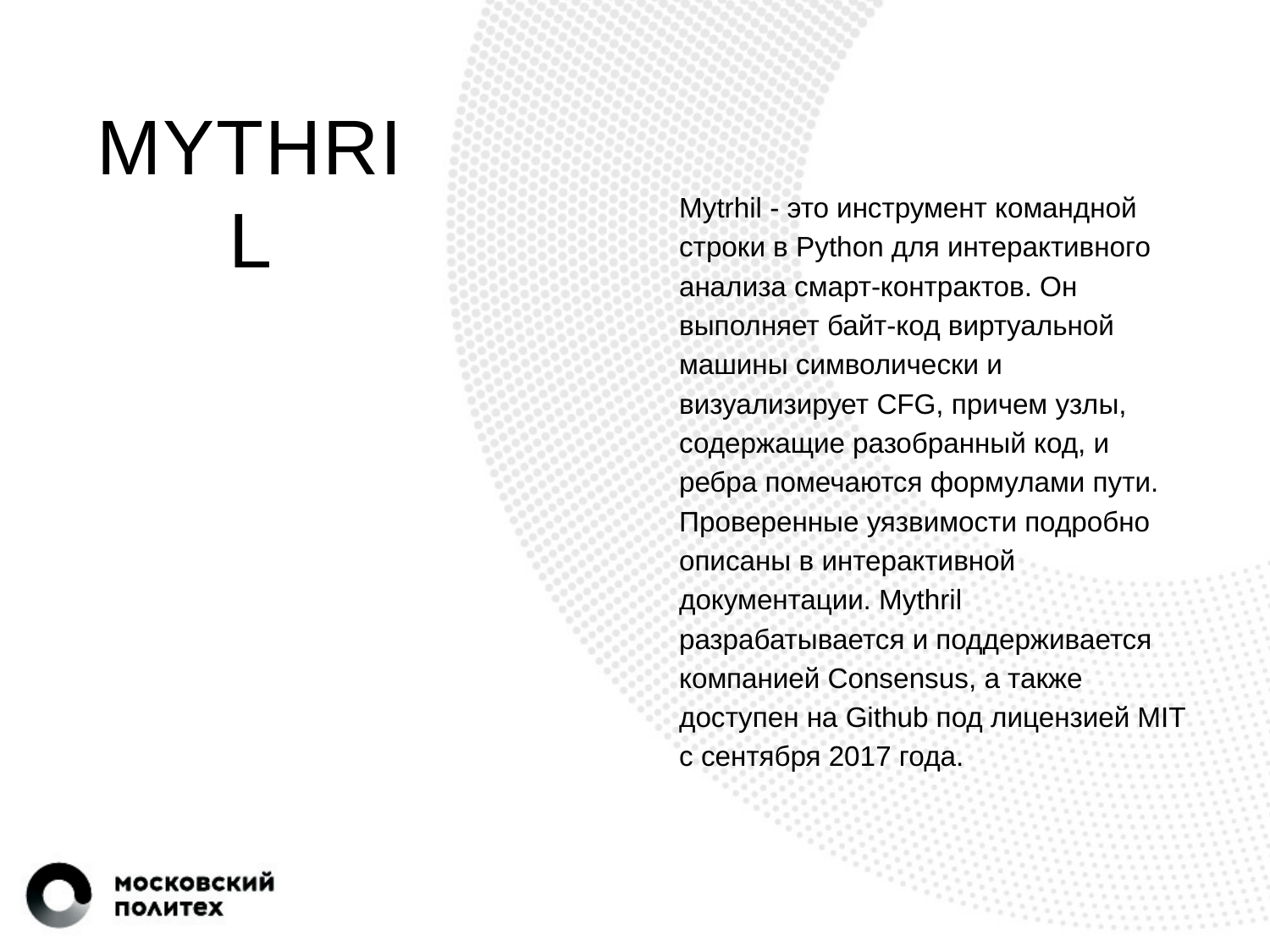

# MYTHRIL
Mytrhil - это инструмент командной  строки в Python для интерактивного  анализа смарт-контрактов. Он  выполняет байт-код виртуальной  машины символически и  визуализирует CFG, причем узлы,  содержащие разобранный код, и  ребра помечаются формулами пути.  Проверенные уязвимости подробно  описаны в интерактивной  документации. Mythril  разрабатывается и поддерживается  компанией Consensus, а также  доступен на Github под лицензией MIT  с сентября 2017 года.